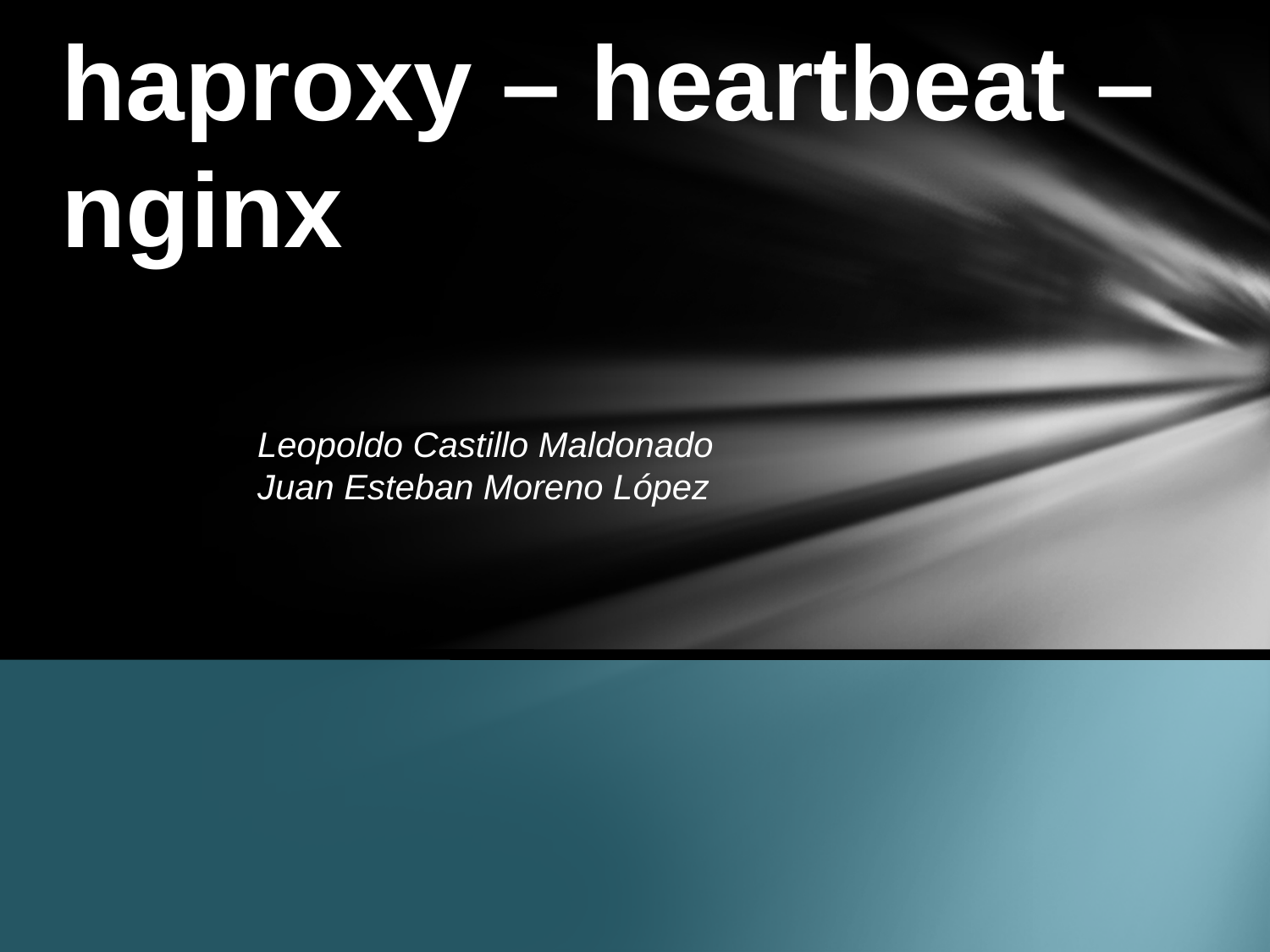

haproxy – heartbeat – nginx

Leopoldo Castillo Maldonado
Juan Esteban Moreno López